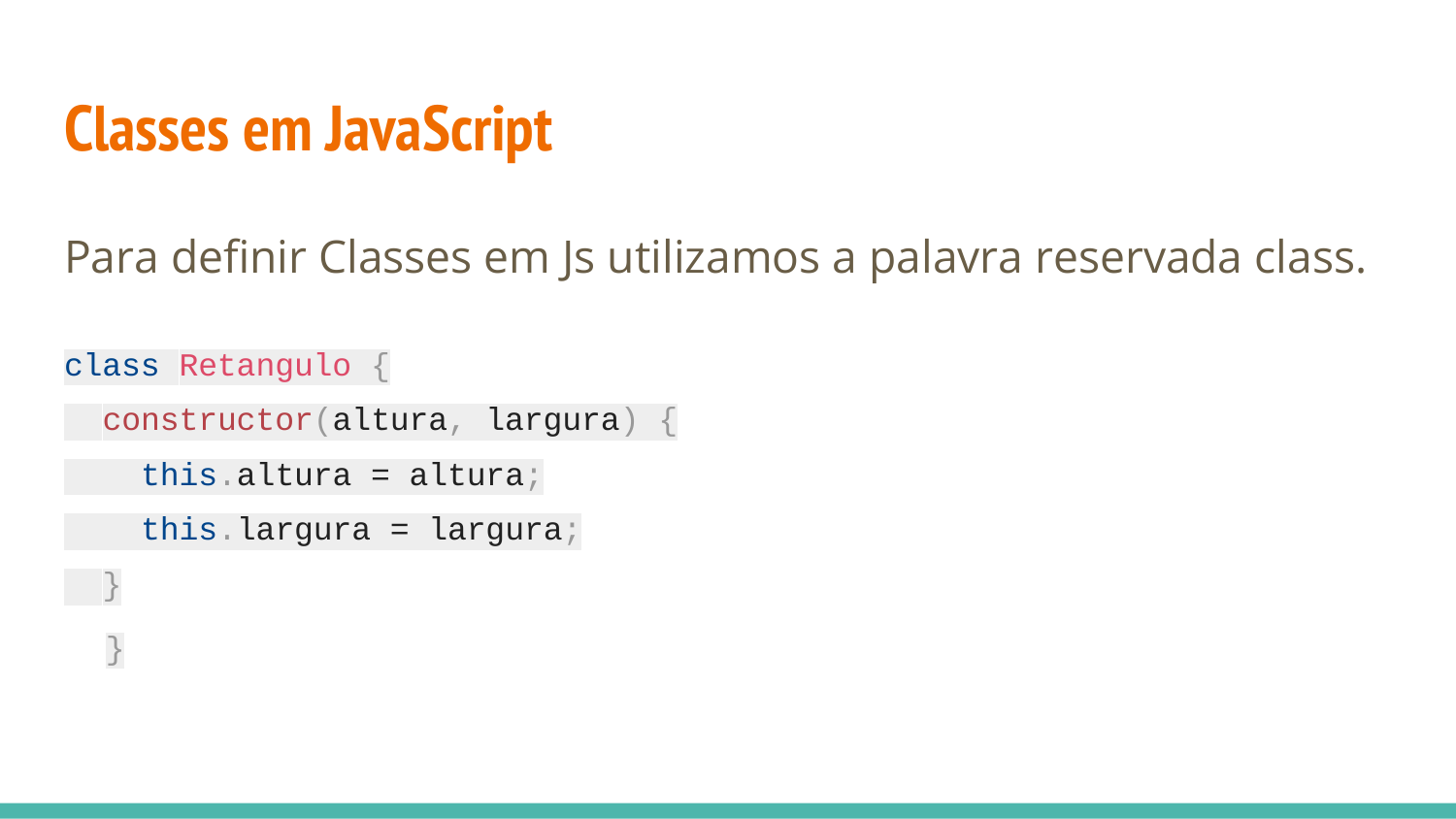

# Classes em JavaScript
Para definir Classes em Js utilizamos a palavra reservada class.

class Retangulo {
  constructor(altura, largura) {
    this.altura = altura;
    this.largura = largura;
  }
}